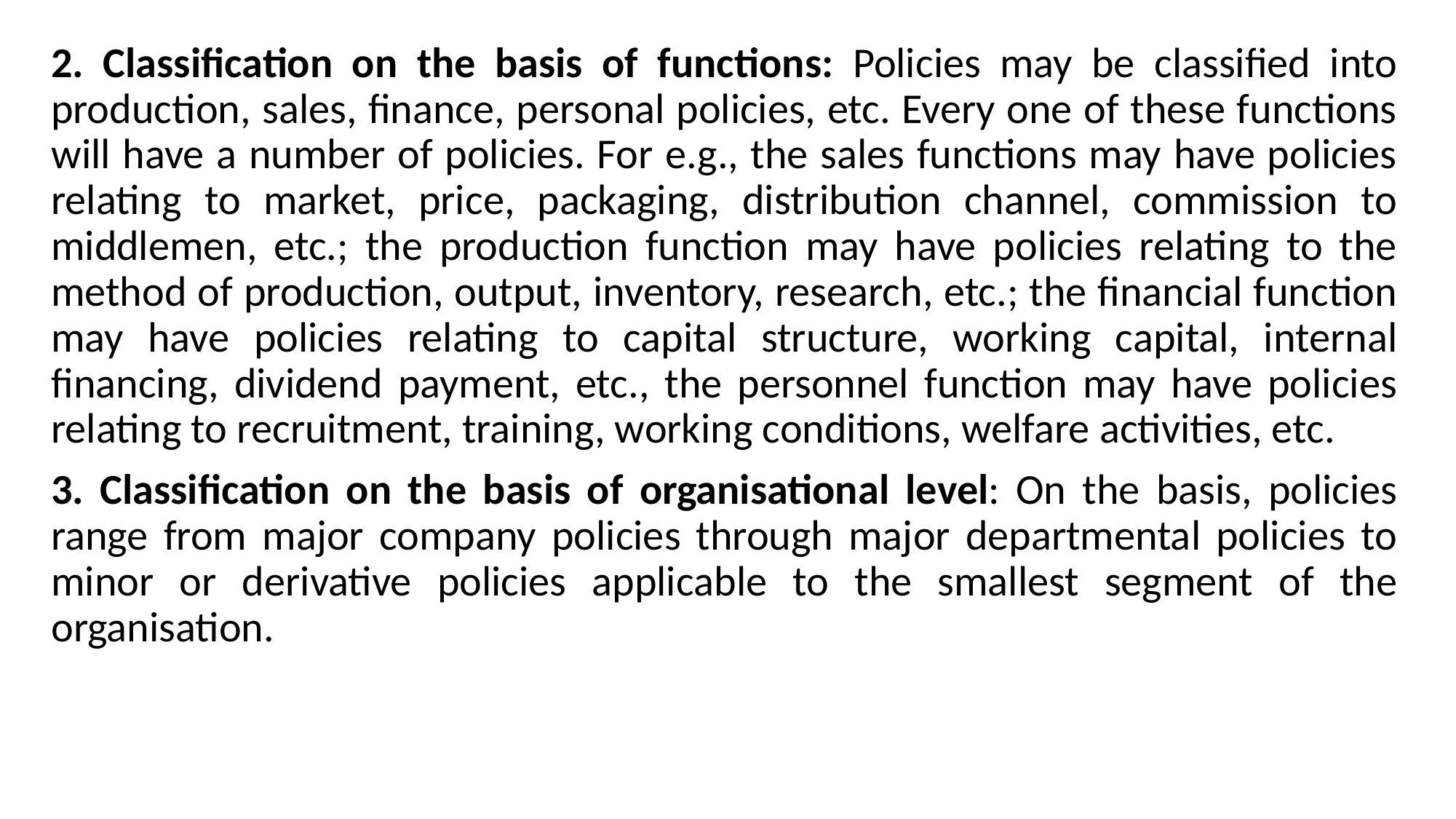

2. Classification on the basis of functions: Policies may be classified into production, sales, finance, personal policies, etc. Every one of these functions will have a number of policies. For e.g., the sales functions may have policies relating to market, price, packaging, distribution channel, commission to middlemen, etc.; the production function may have policies relating to the method of production, output, inventory, research, etc.; the financial function may have policies relating to capital structure, working capital, internal financing, dividend payment, etc., the personnel function may have policies relating to recruitment, training, working conditions, welfare activities, etc.
3. Classification on the basis of organisational level: On the basis, policies range from major company policies through major departmental policies to minor or derivative policies applicable to the smallest segment of the organisation.